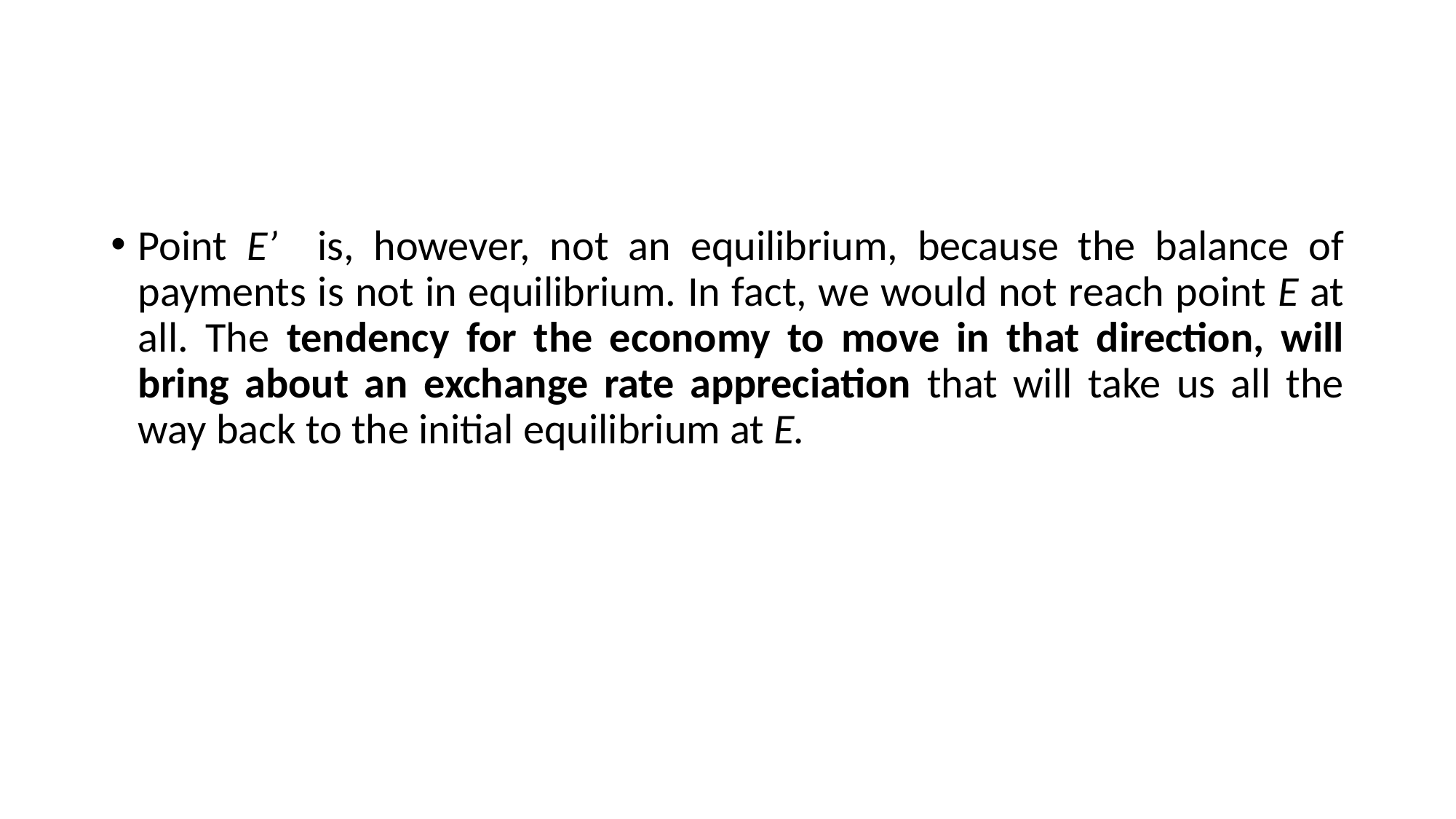

#
Point E’  is, however, not an equilibrium, because the balance of payments is not in equilibrium. In fact, we would not reach point E at all. The tendency for the economy to move in that direction, will bring about an exchange rate appreciation that will take us all the way back to the initial equilibrium at E.